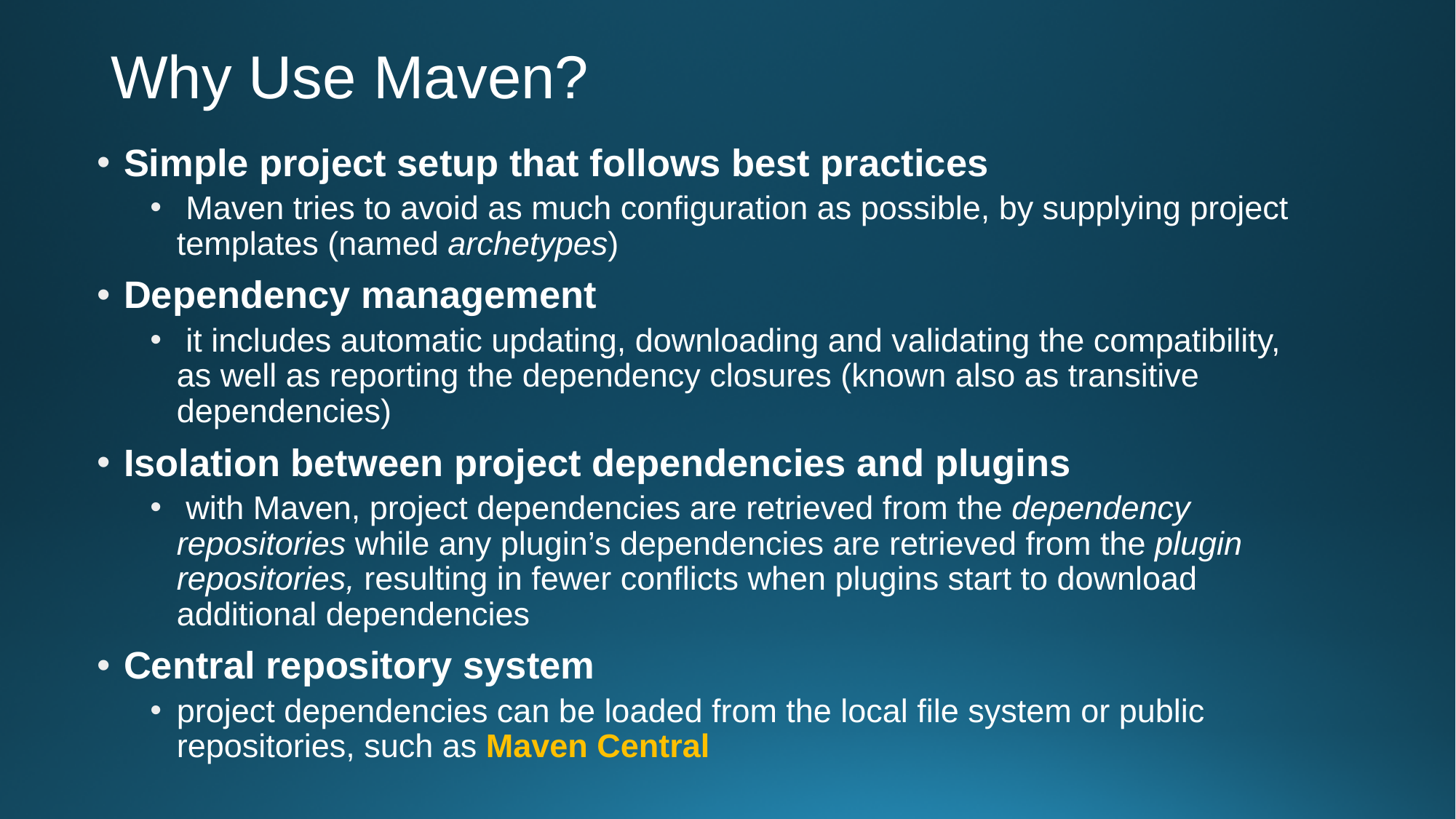

# Why Use Maven?
Simple project setup that follows best practices
 Maven tries to avoid as much configuration as possible, by supplying project templates (named archetypes)
Dependency management
 it includes automatic updating, downloading and validating the compatibility, as well as reporting the dependency closures (known also as transitive dependencies)
Isolation between project dependencies and plugins
 with Maven, project dependencies are retrieved from the dependency repositories while any plugin’s dependencies are retrieved from the plugin repositories, resulting in fewer conflicts when plugins start to download additional dependencies
Central repository system
project dependencies can be loaded from the local file system or public repositories, such as Maven Central